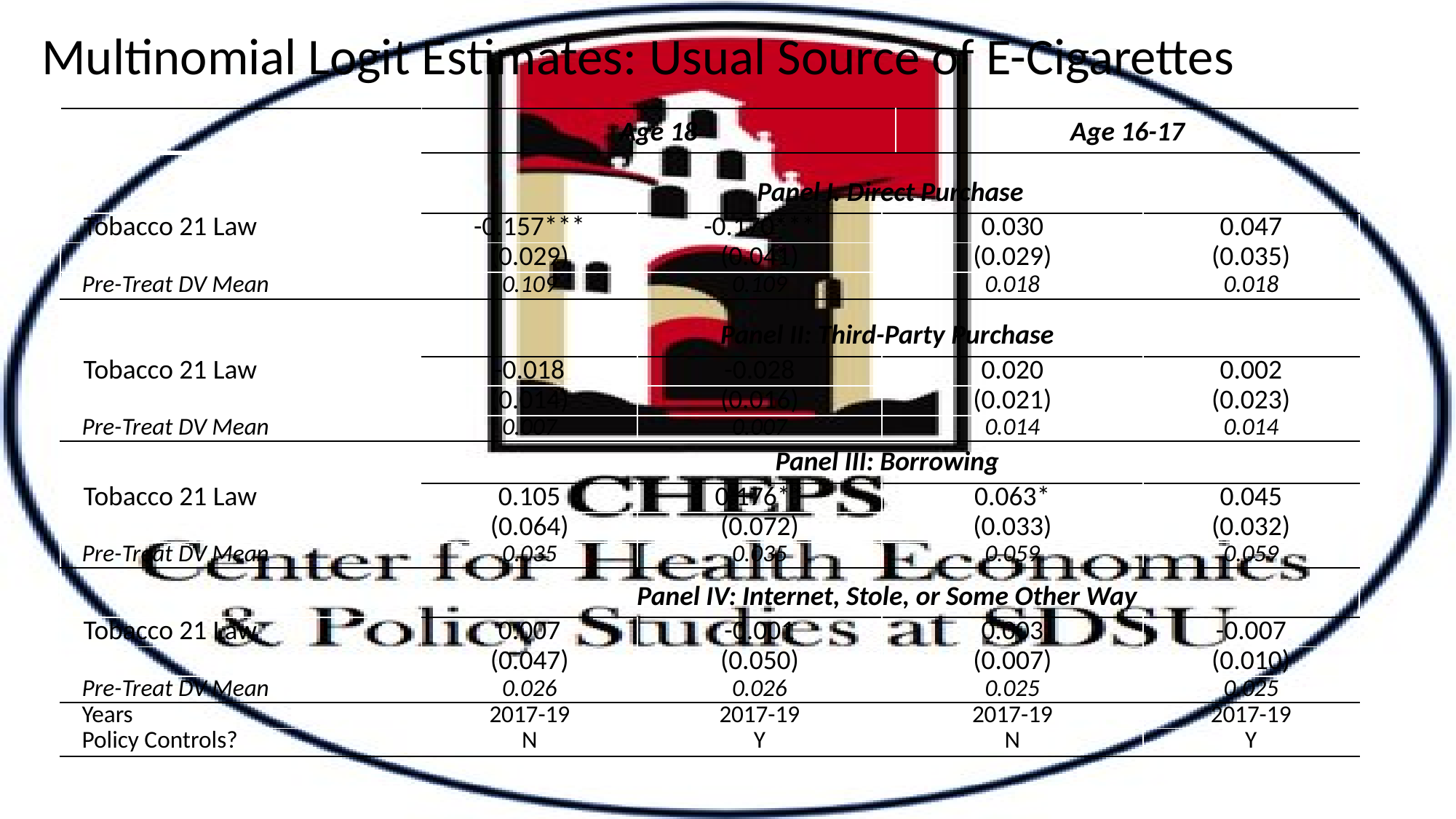

# Multinomial Logit Estimates: Usual Source of E-Cigarettes
|  | Age 18 |  |  | Age 16-17 |  |
| --- | --- | --- | --- | --- | --- |
|  | Panel I. Direct Purchase |  |  |  |  |
| Tobacco 21 Law | -0.157\*\*\* | -0.170\*\*\* | 0.030 |  | 0.047 |
|  | (0.029) | (0.041) | (0.029) |  | (0.035) |
| Pre-Treat DV Mean | 0.109 | 0.109 | 0.018 |  | 0.018 |
|  | Panel II: Third-Party Purchase |  |  |  |  |
| Tobacco 21 Law | -0.018 | -0.028 | 0.020 |  | 0.002 |
|  | (0.014) | (0.016) | (0.021) |  | (0.023) |
| Pre-Treat DV Mean | 0.007 | 0.007 | 0.014 |  | 0.014 |
|  | Panel III: Borrowing |  |  |  |  |
| Tobacco 21 Law | 0.105 | 0.176\*\* | 0.063\* |  | 0.045 |
|  | (0.064) | (0.072) | (0.033) |  | (0.032) |
| Pre-Treat DV Mean | 0.035 | 0.035 | 0.059 |  | 0.059 |
|  | Panel IV: Internet, Stole, or Some Other Way |  |  |  |  |
| Tobacco 21 Law | 0.007 | -0.001 | 0.003 |  | -0.007 |
|  | (0.047) | (0.050) | (0.007) |  | (0.010) |
| Pre-Treat DV Mean | 0.026 | 0.026 | 0.025 |  | 0.025 |
| Years | 2017-19 | 2017-19 | 2017-19 |  | 2017-19 |
| Policy Controls? | N | Y | N |  | Y |